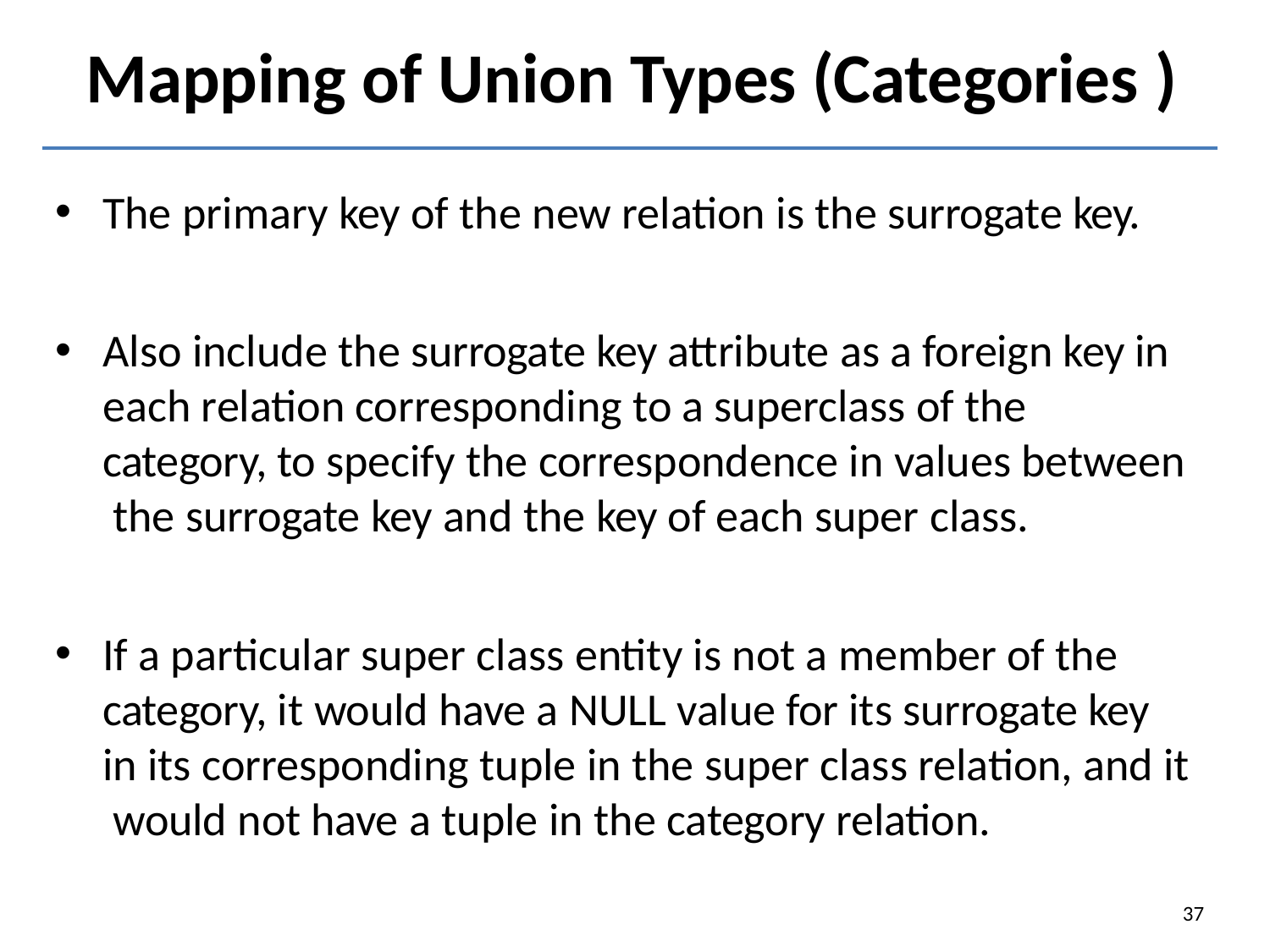

# Mapping of Union Types (Categories )
The primary key of the new relation is the surrogate key.

Also include the surrogate key attribute as a foreign key in  each relation corresponding to a superclass of the  category, to specify the correspondence in values between  the surrogate key and the key of each super class.

If a particular super class entity is not a member of the  category, it would have a NULL value for its surrogate key  in its corresponding tuple in the super class relation, and it  would not have a tuple in the category relation.
37